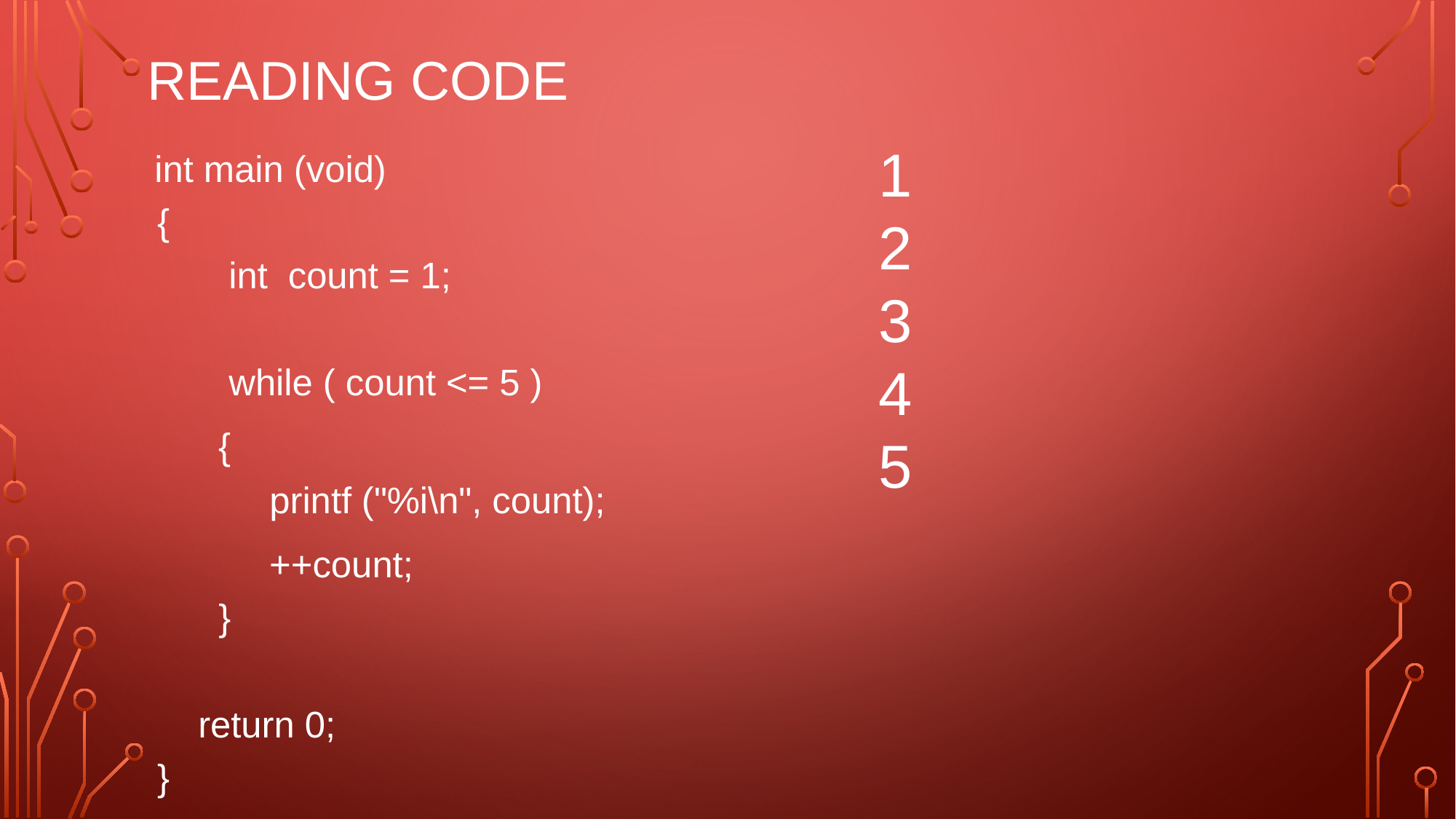

# Reading code
 int main (void)
 {
        int  count = 1;
        while ( count <= 5 )
       {
            printf ("%i\n", count);
            ++count;
       }
     return 0;
 }
1
2
3
4
5